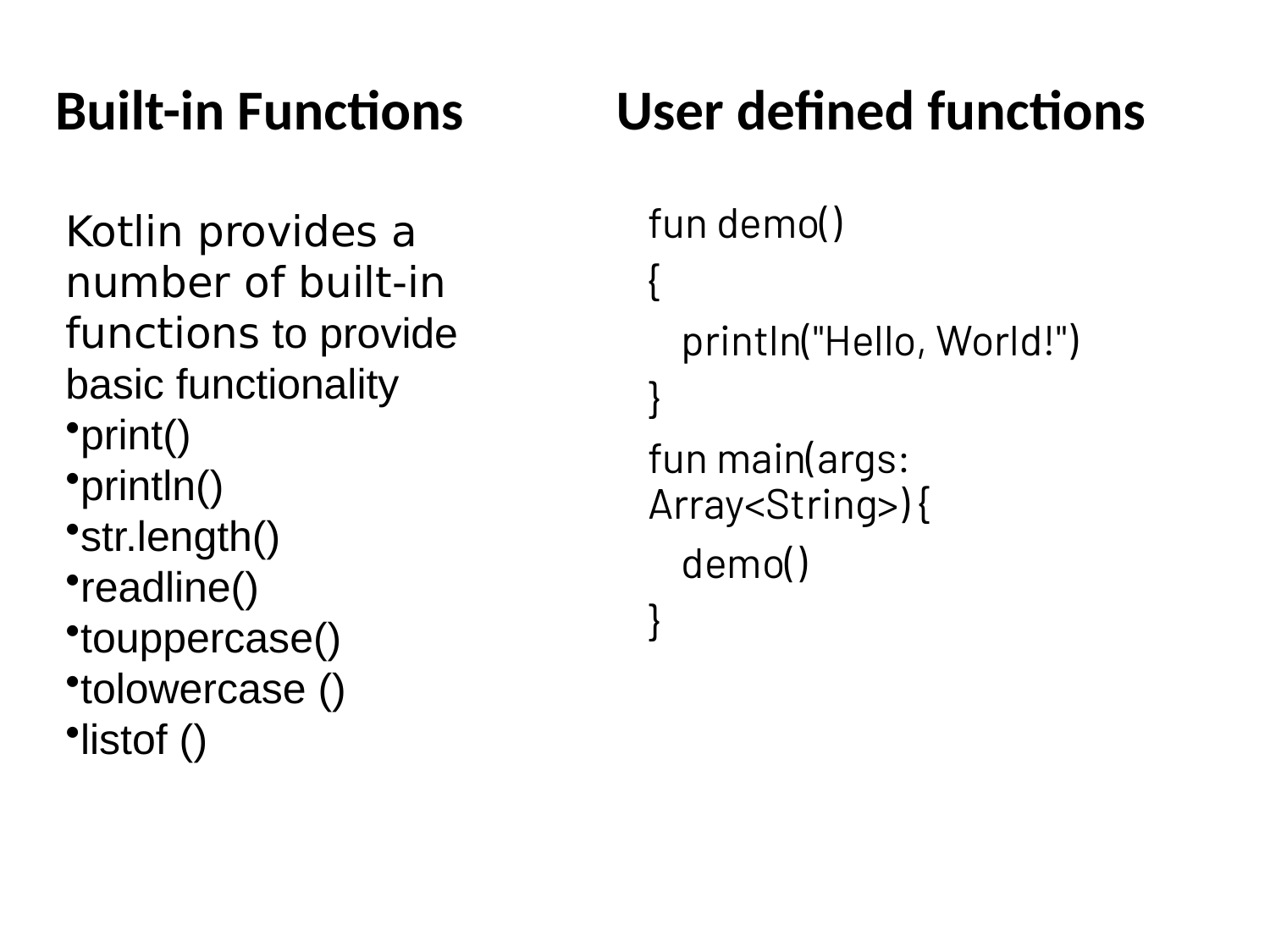

Built-in Functions
User defined functions
Kotlin provides a number of built-in functions to provide basic functionality
print()
println()
str.length()
readline()
touppercase()
tolowercase ()
listof ()

fun demo()
{
    println("Hello, World!")
}
fun main(args: Array<String>) {
    demo()
}